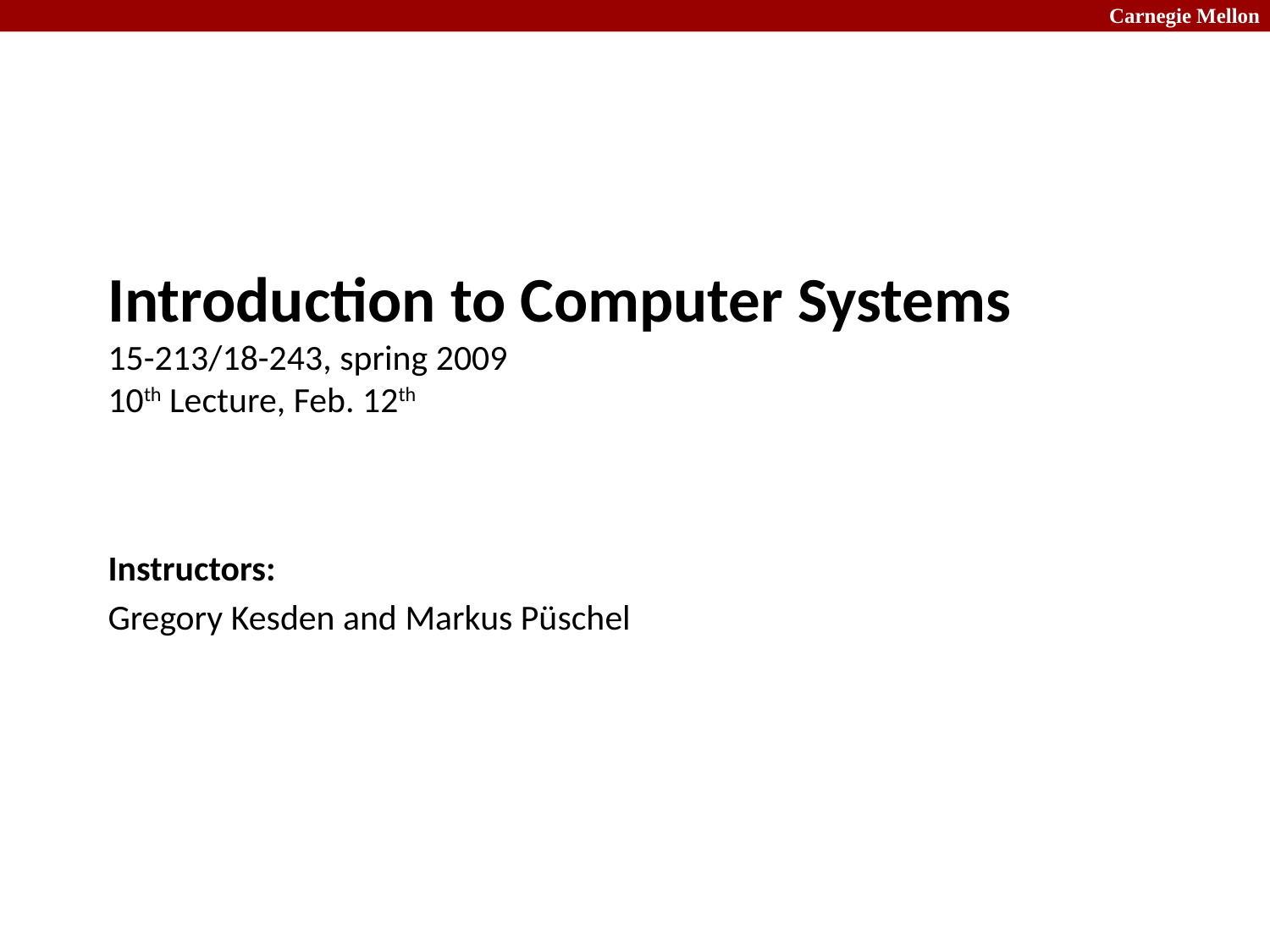

# Introduction to Computer Systems 15-213/18-243, spring 2009 10th Lecture, Feb. 12th
Instructors:
Gregory Kesden and Markus Püschel